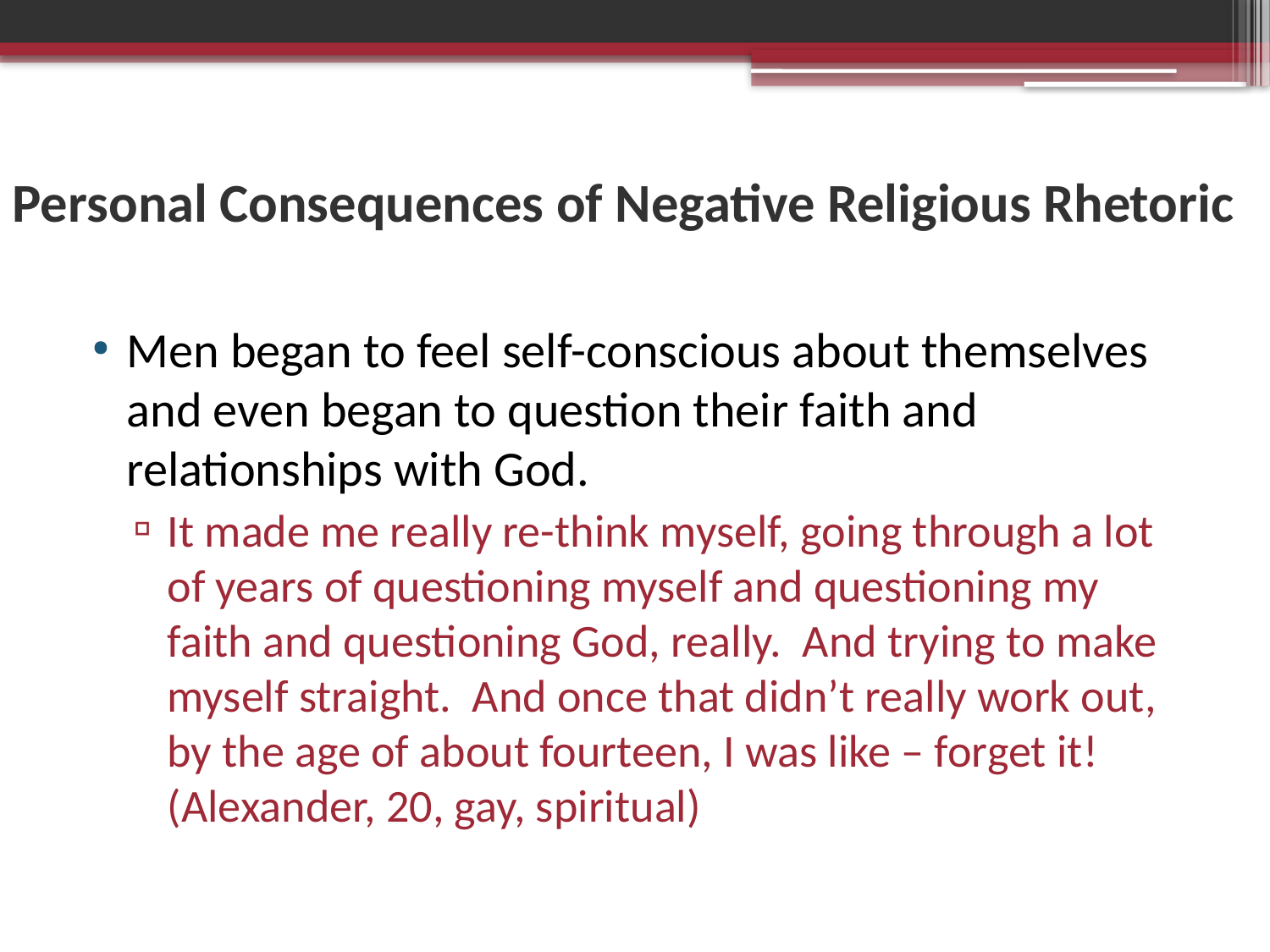

# Personal Consequences of Negative Religious Rhetoric
Men began to feel self-conscious about themselves and even began to question their faith and relationships with God.
It made me really re-think myself, going through a lot of years of questioning myself and questioning my faith and questioning God, really.  And trying to make myself straight.  And once that didn’t really work out, by the age of about fourteen, I was like – forget it! (Alexander, 20, gay, spiritual)